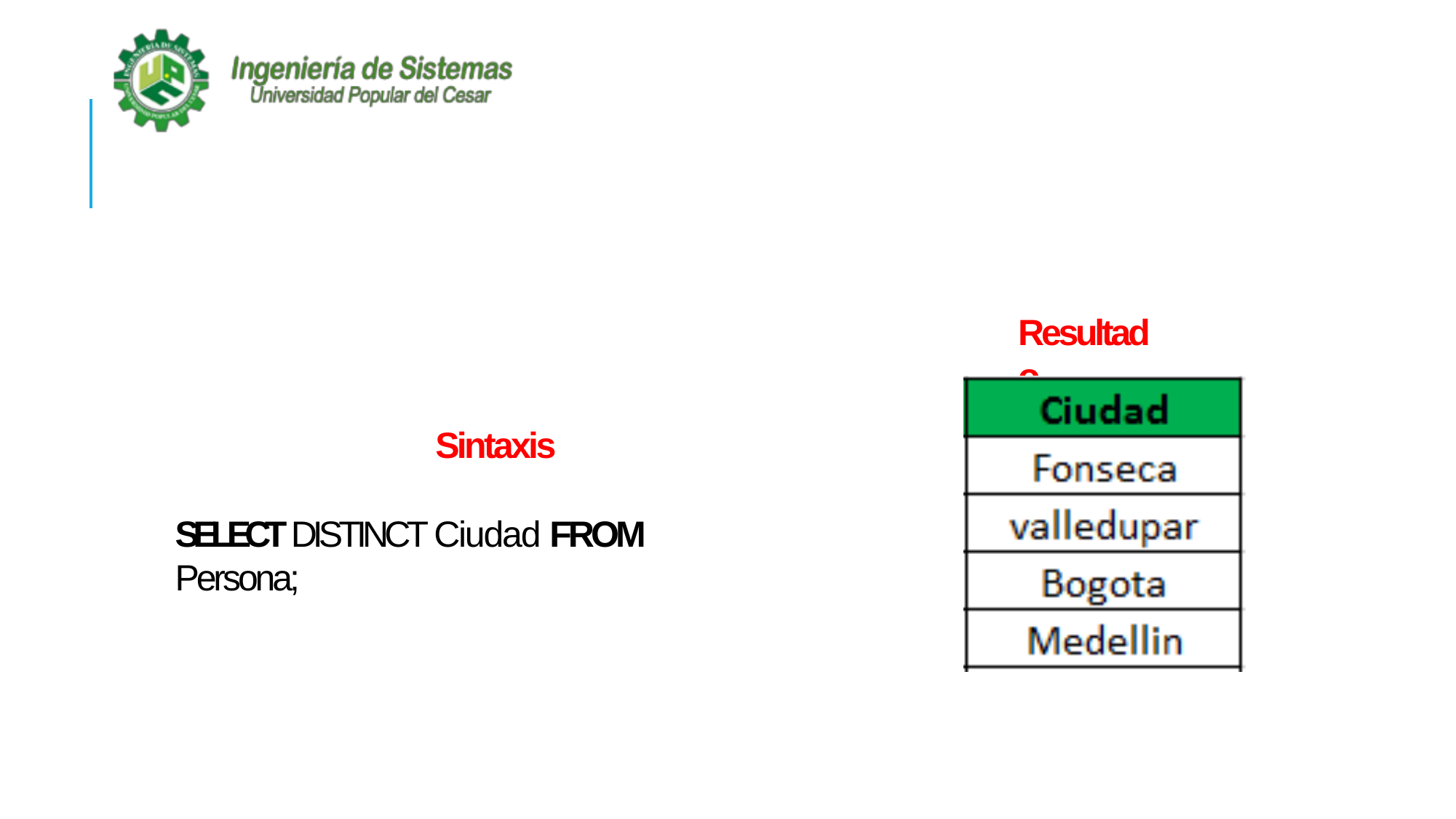

Resultado

Sintaxis

SELECT DISTINCT Ciudad FROM Persona;